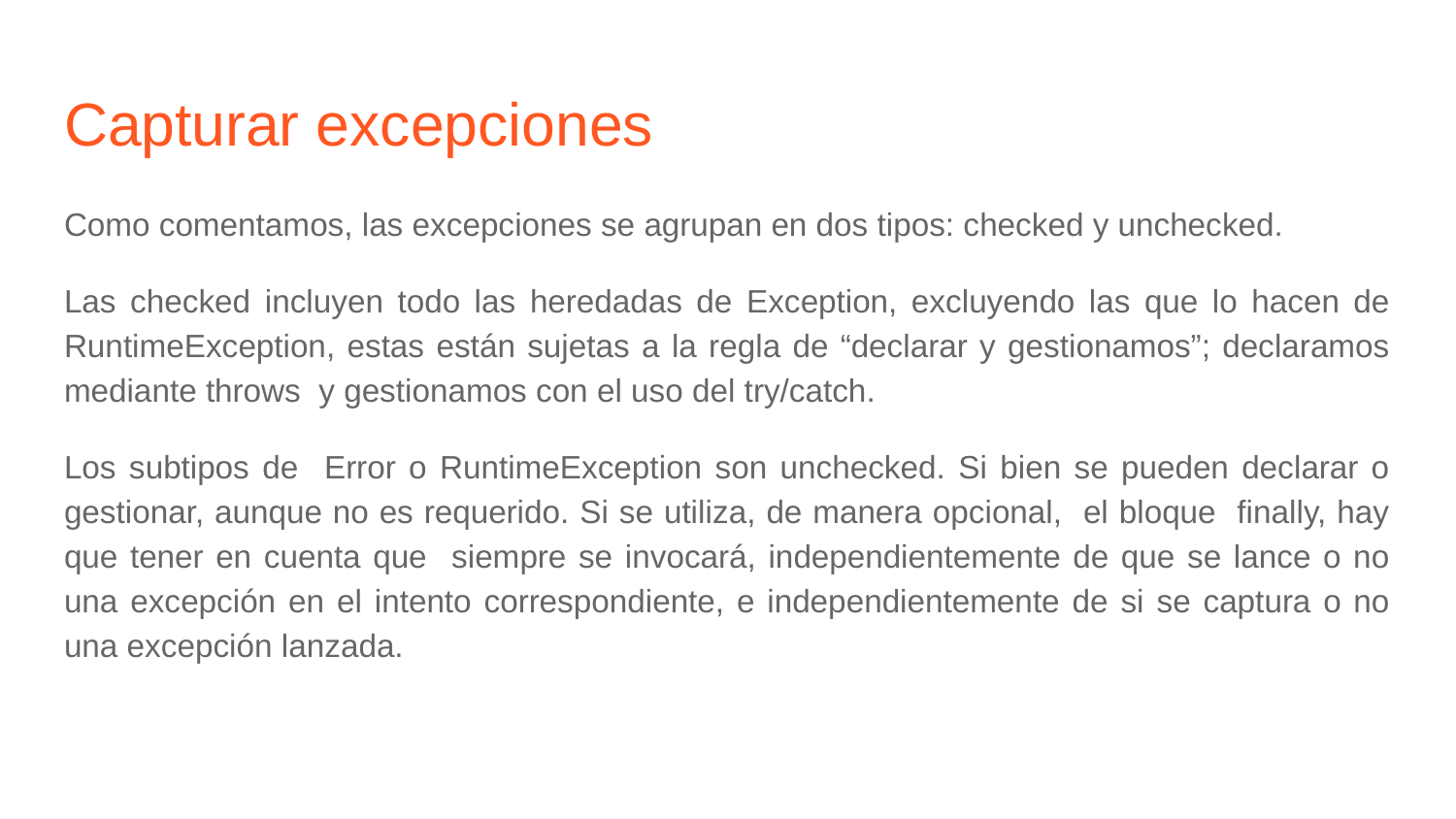

# Capturar excepciones
Como comentamos, las excepciones se agrupan en dos tipos: checked y unchecked.
Las checked incluyen todo las heredadas de Exception, excluyendo las que lo hacen de RuntimeException, estas están sujetas a la regla de “declarar y gestionamos”; declaramos mediante throws  y gestionamos con el uso del try/catch.
Los subtipos de  Error o RuntimeException son unchecked. Si bien se pueden declarar o gestionar, aunque no es requerido. Si se utiliza, de manera opcional,  el bloque  finally, hay que tener en cuenta que  siempre se invocará, independientemente de que se lance o no una excepción en el intento correspondiente, e independientemente de si se captura o no una excepción lanzada.